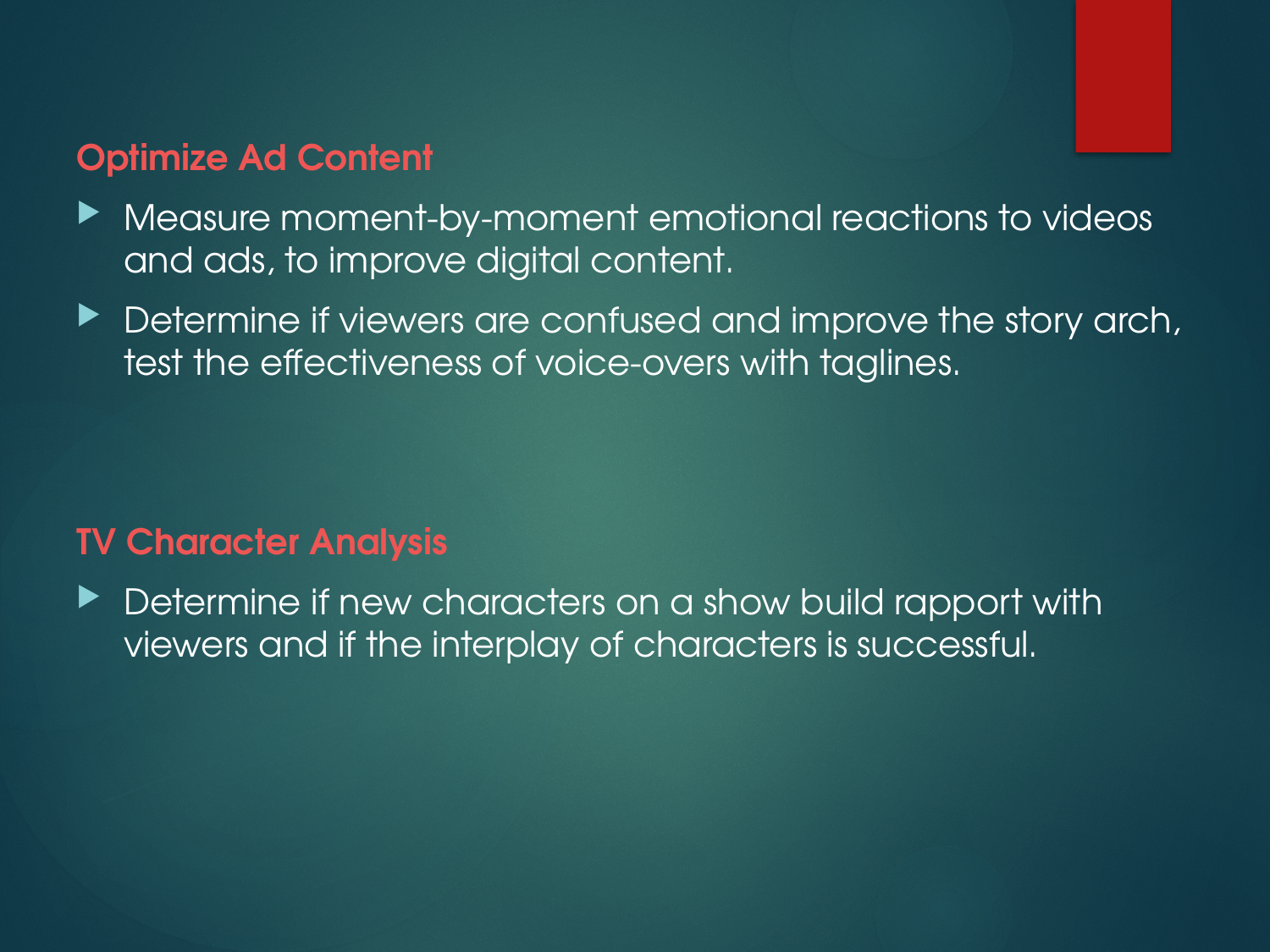

Optimize Ad Content
Measure moment-by-moment emotional reactions to videos and ads, to improve digital content.
Determine if viewers are confused and improve the story arch, test the effectiveness of voice-overs with taglines.

TV Character Analysis
Determine if new characters on a show build rapport with viewers and if the interplay of characters is successful.